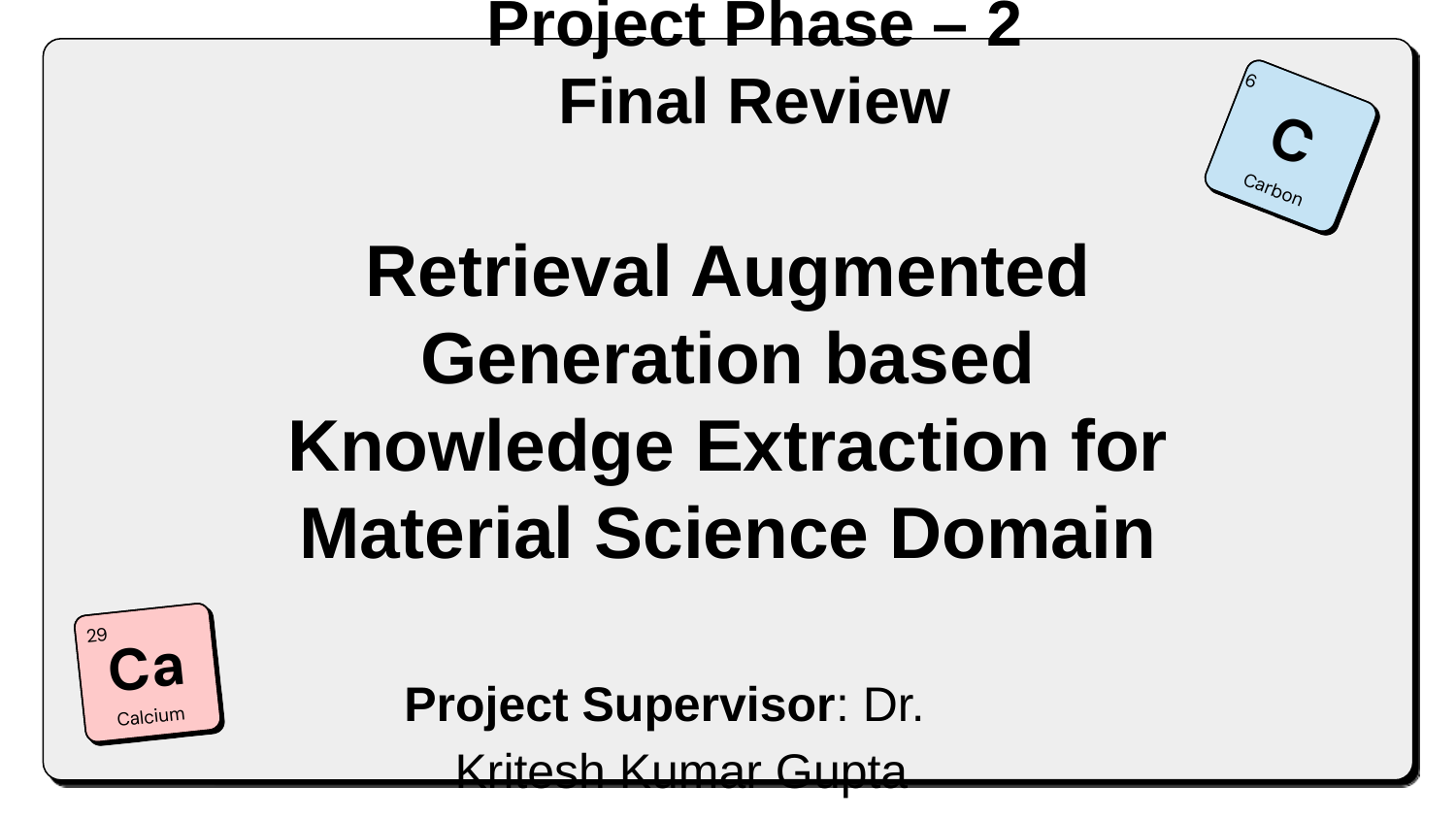

6

C
Carbon
# Project Phase – 2 Final Review Retrieval Augmented Generation based Knowledge Extraction for Material Science Domain
29

Ca
Calcium
Project Supervisor: Dr. Kritesh Kumar Gupta